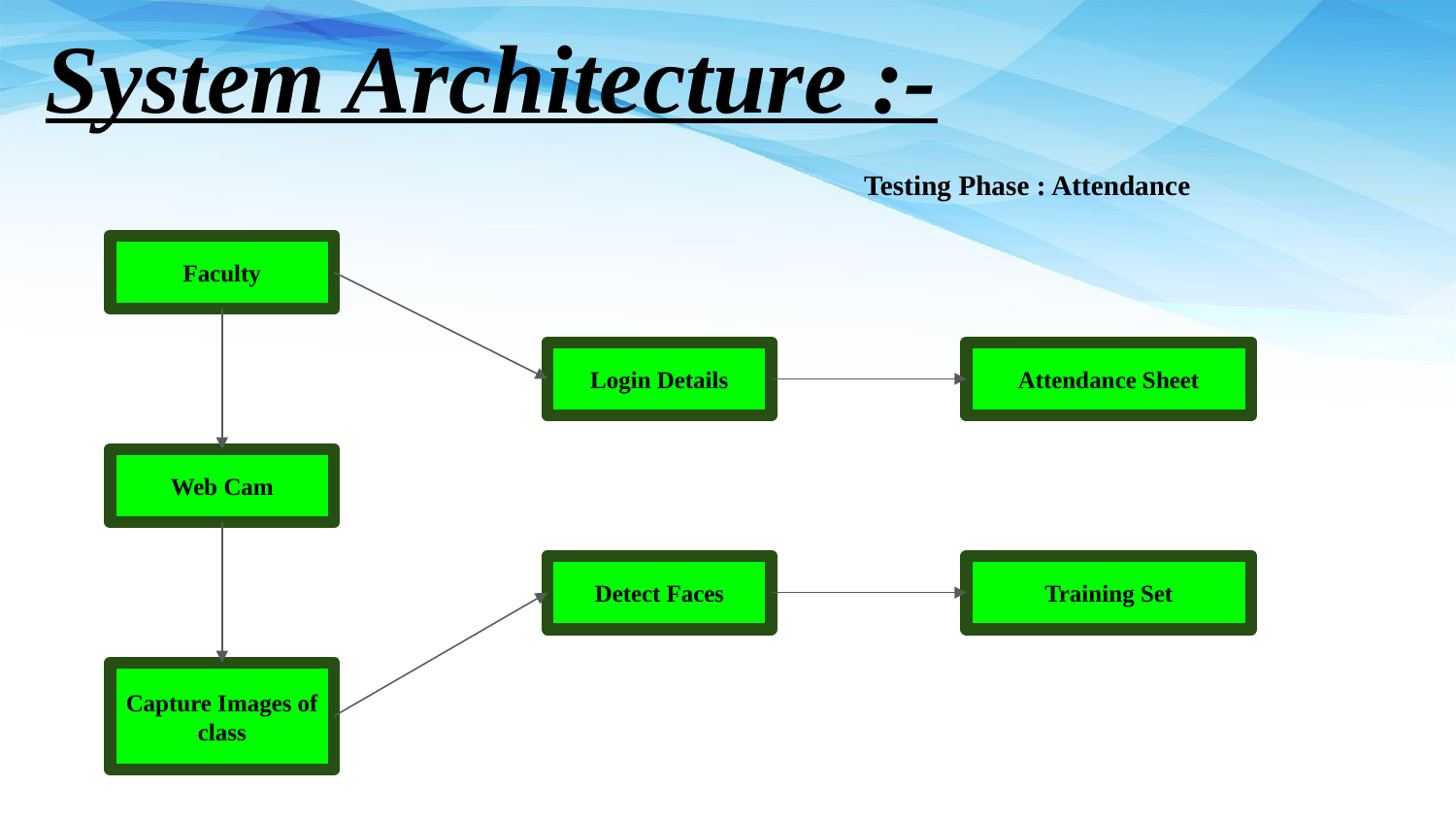

# System Architecture :-
Testing Phase : Attendance
Faculty
Login Details
Attendance Sheet
Web Cam
Detect Faces
Training Set
Capture Images of class